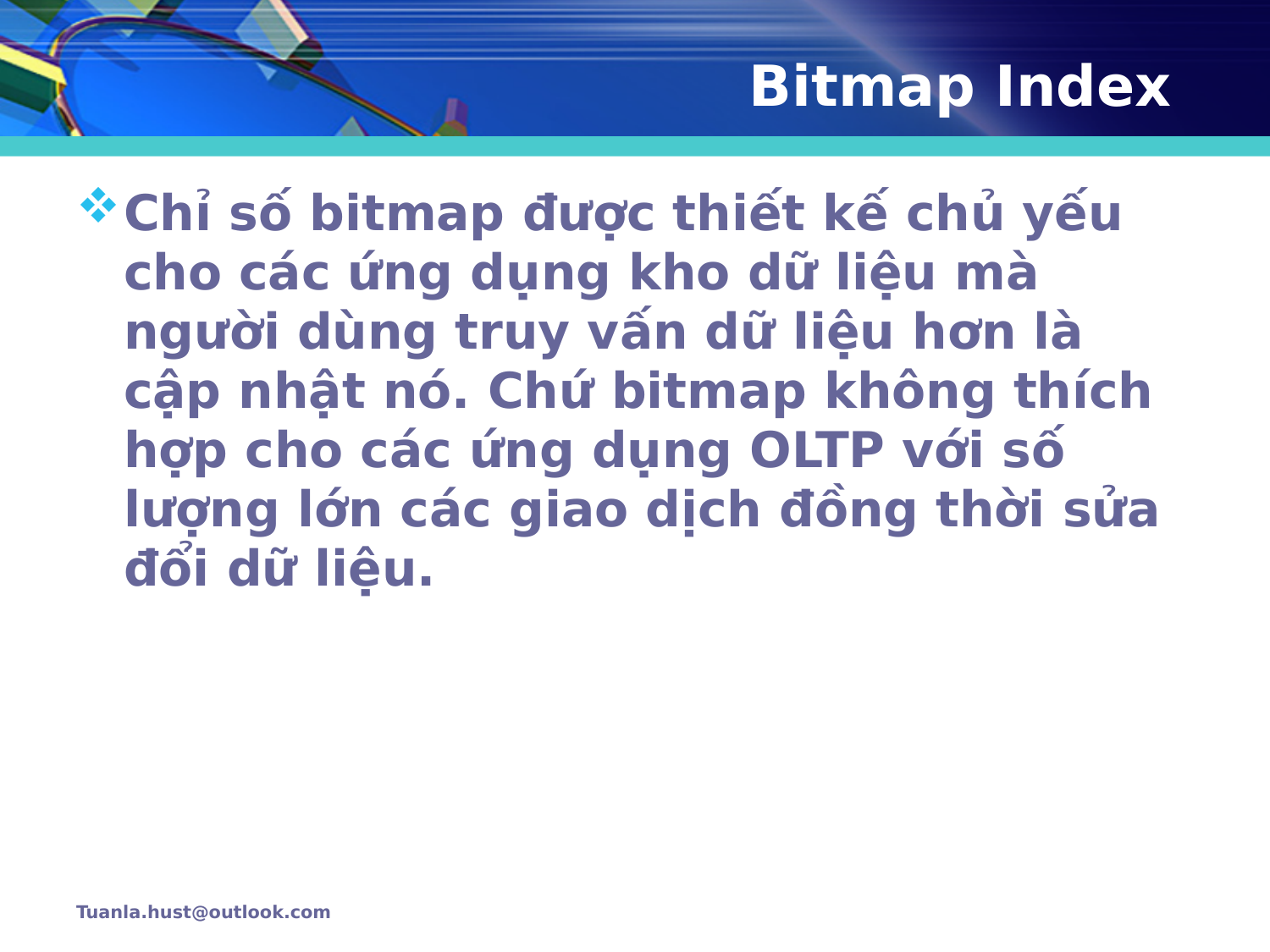

# Bitmap Index
Chỉ số bitmap được thiết kế chủ yếu cho các ứng dụng kho dữ liệu mà người dùng truy vấn dữ liệu hơn là cập nhật nó. Chứ bitmap không thích hợp cho các ứng dụng OLTP với số lượng lớn các giao dịch đồng thời sửa đổi dữ liệu.

Tuanla.hust@outlook.com